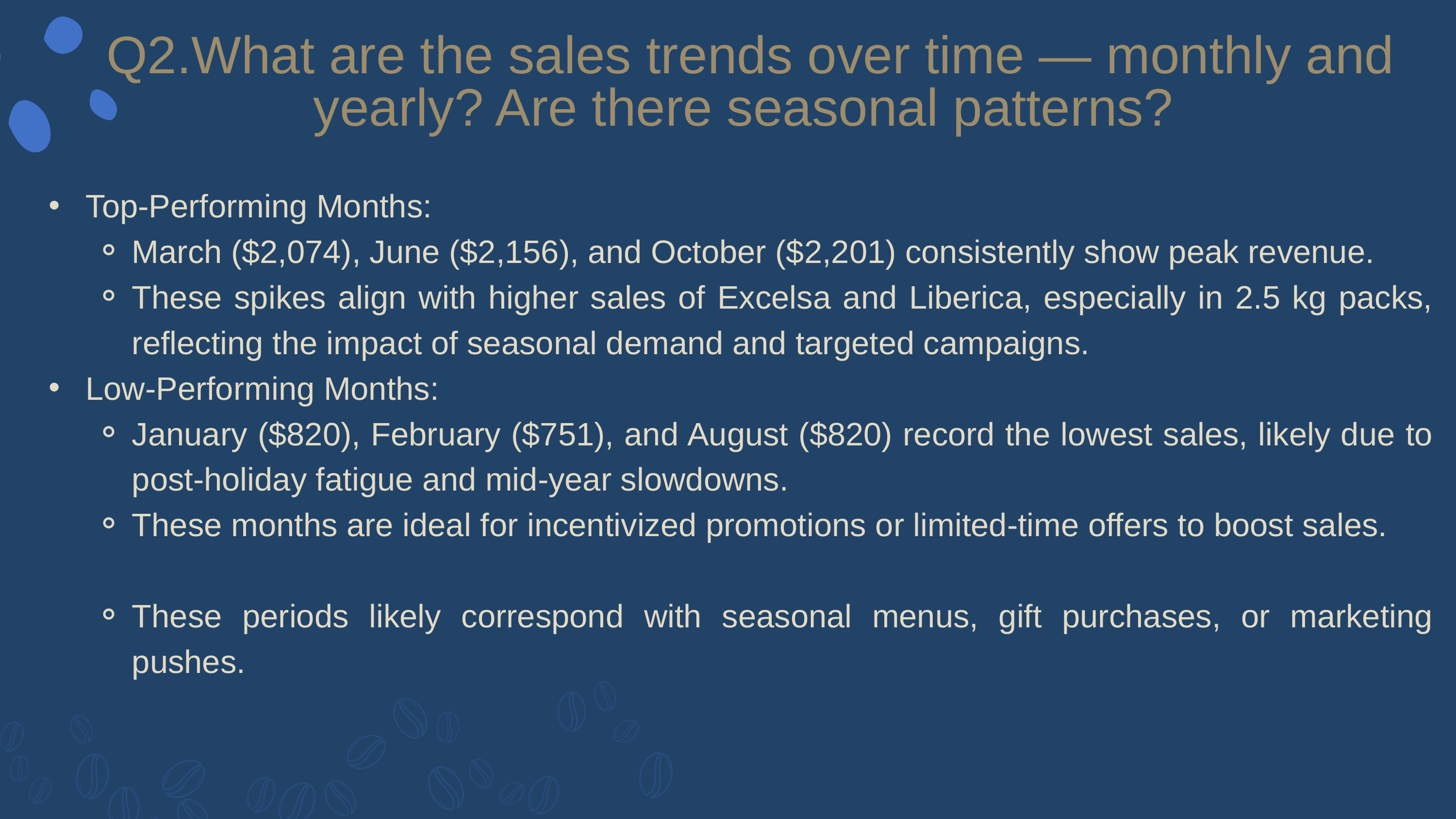

Q2.What are the sales trends over time — monthly and yearly? Are there seasonal patterns?

 Top-Performing Months:
March ($2,074), June ($2,156), and October ($2,201) consistently show peak revenue.
These spikes align with higher sales of Excelsa and Liberica, especially in 2.5 kg packs, reflecting the impact of seasonal demand and targeted campaigns.
 Low-Performing Months:
January ($820), February ($751), and August ($820) record the lowest sales, likely due to post-holiday fatigue and mid-year slowdowns.
These months are ideal for incentivized promotions or limited-time offers to boost sales.
These periods likely correspond with seasonal menus, gift purchases, or marketing pushes.